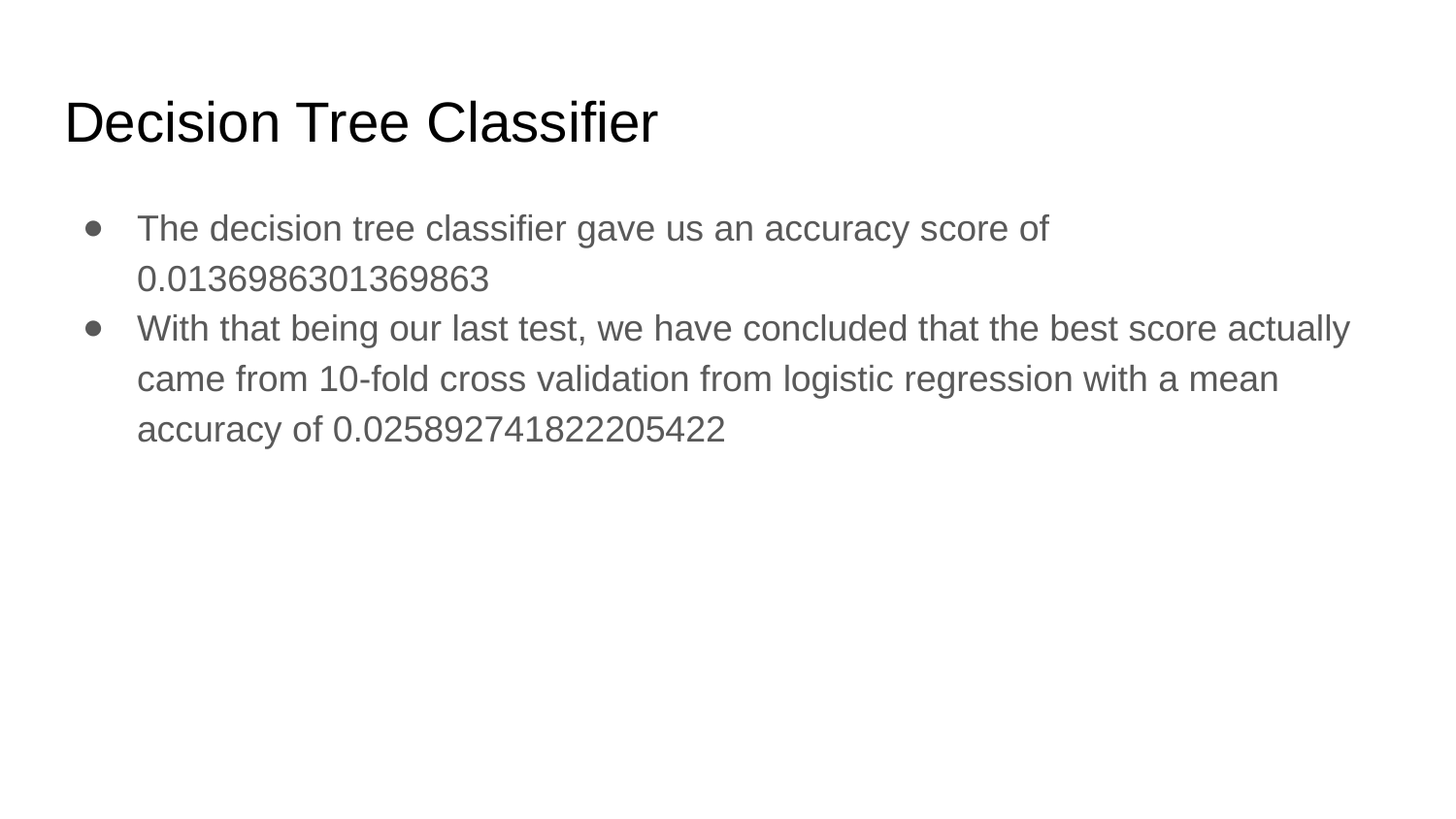

# Decision Tree Classifier
The decision tree classifier gave us an accuracy score of 0.0136986301369863
With that being our last test, we have concluded that the best score actually came from 10-fold cross validation from logistic regression with a mean accuracy of 0.025892741822205422